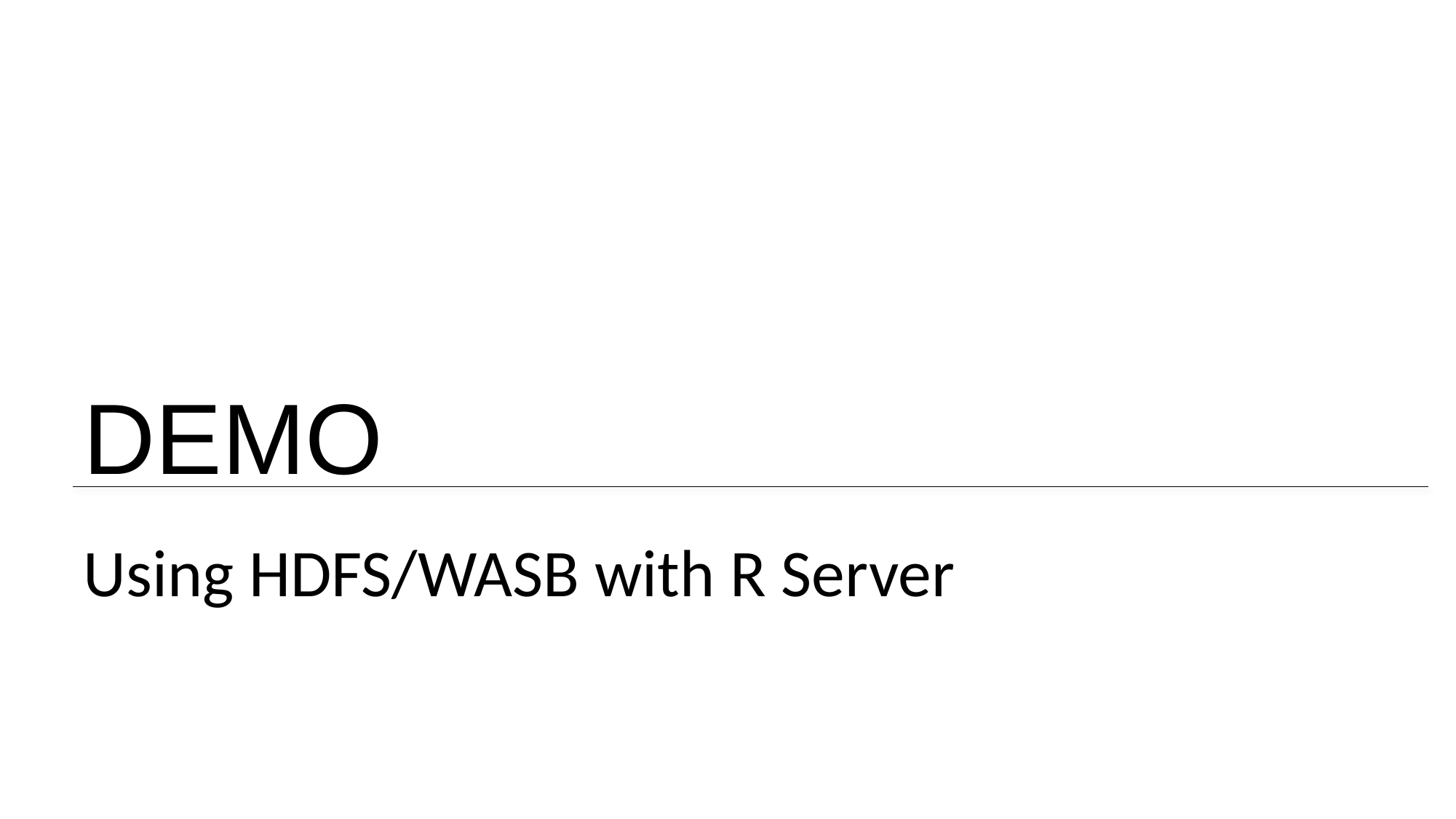

DEMO
# Using HDFS/WASB with R Server